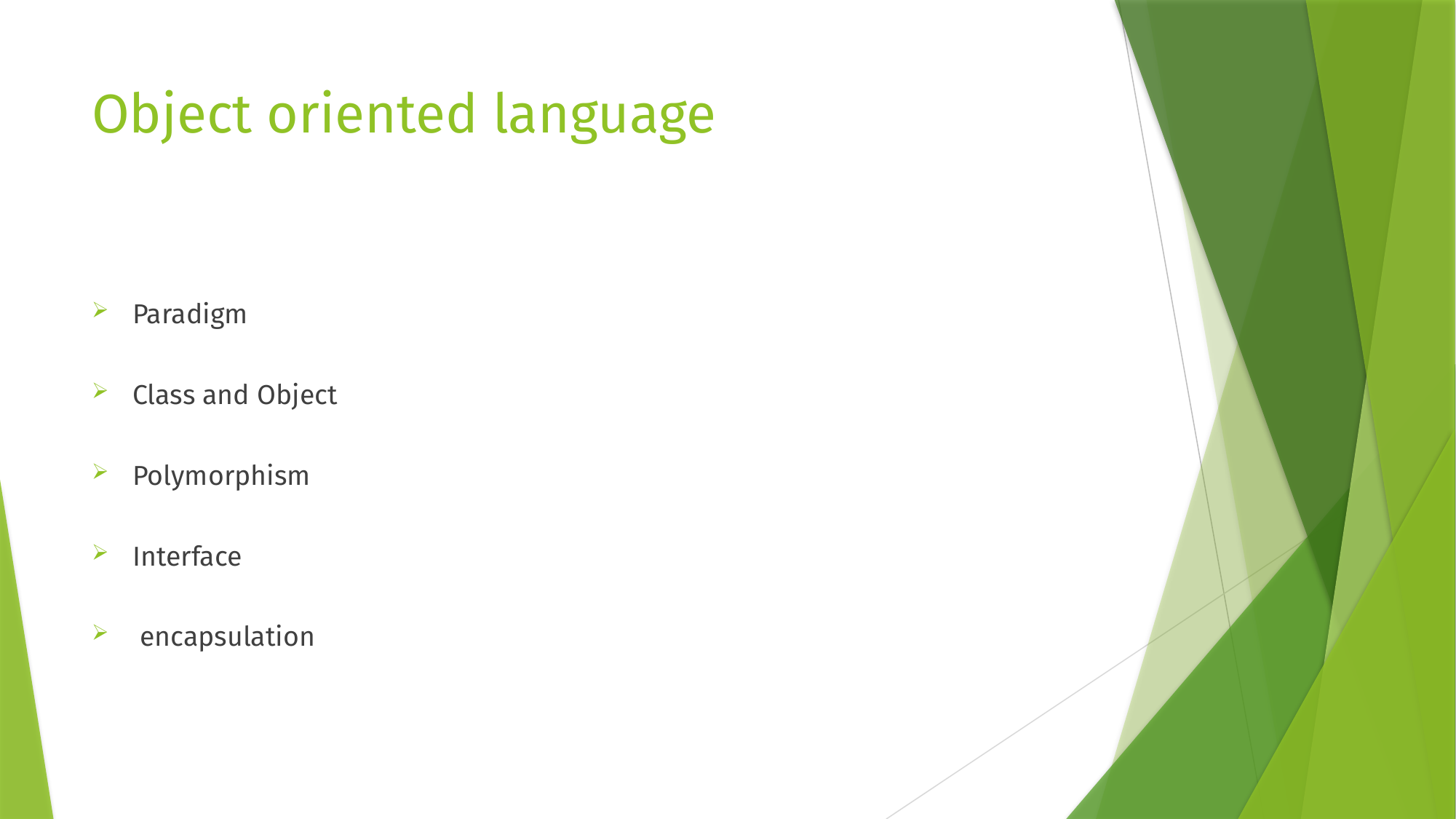

# Object oriented language
Paradigm
Class and Object
Polymorphism
Interface
 encapsulation